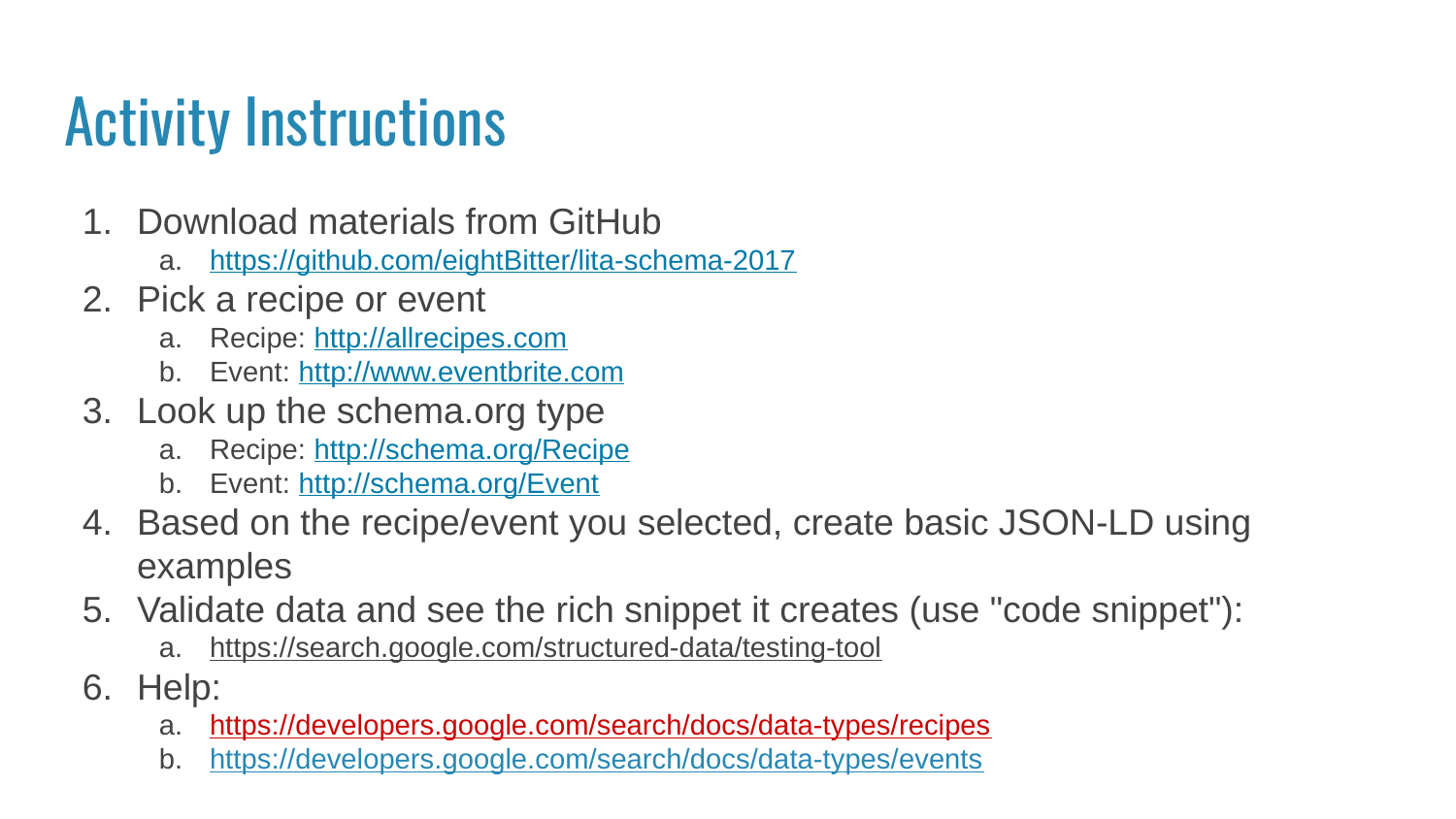

# Activity Instructions
Download materials from GitHub
https://github.com/eightBitter/lita-schema-2017
Pick a recipe or event
Recipe: http://allrecipes.com
Event: http://www.eventbrite.com
Look up the schema.org type
Recipe: http://schema.org/Recipe
Event: http://schema.org/Event
Based on the recipe/event you selected, create basic JSON-LD using examples
Validate data and see the rich snippet it creates (use "code snippet"):
https://search.google.com/structured-data/testing-tool
Help:
https://developers.google.com/search/docs/data-types/recipes
https://developers.google.com/search/docs/data-types/events